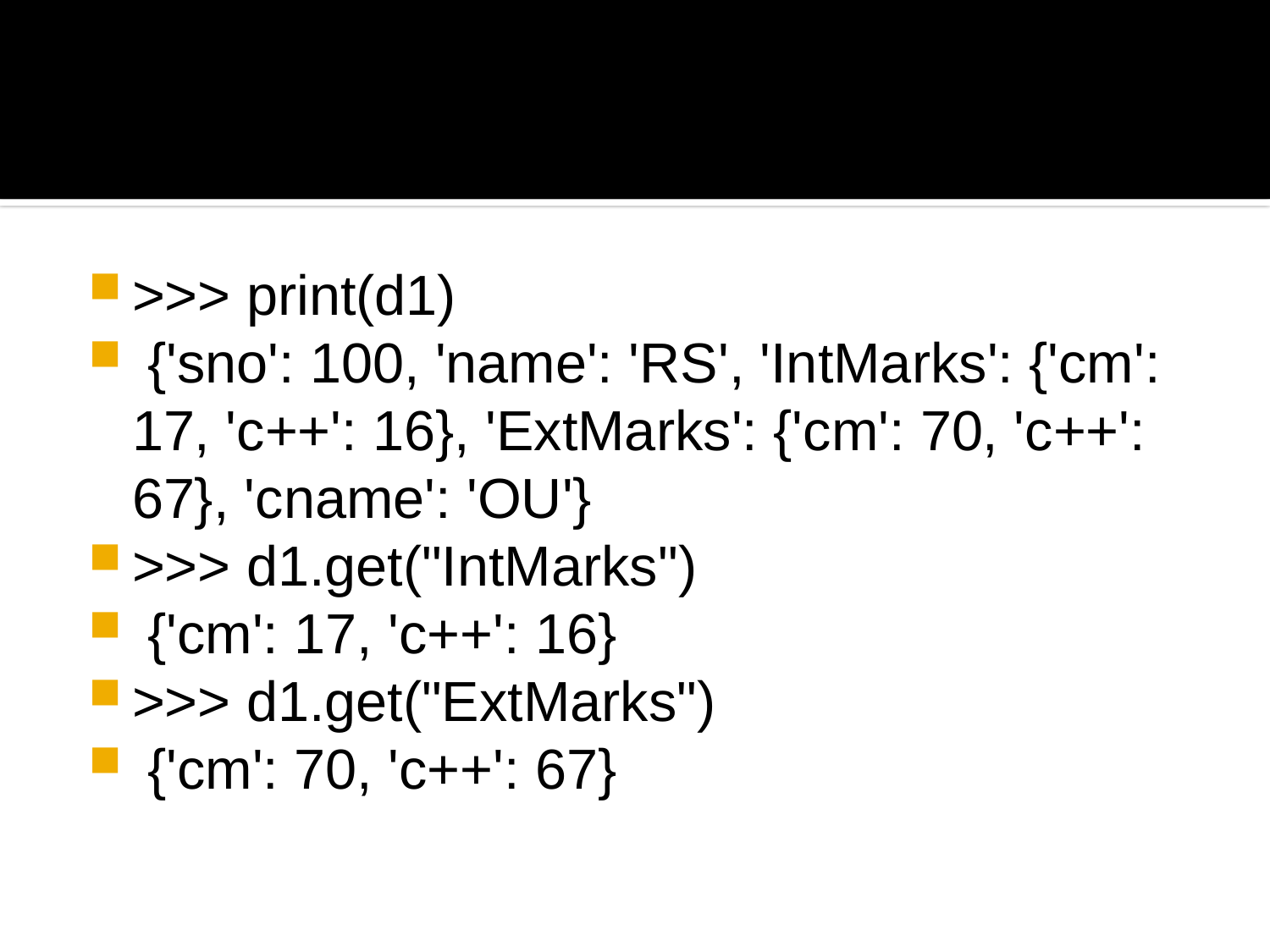

#
>>> print(d1)
 {'sno': 100, 'name': 'RS', 'IntMarks': {'cm': 17, 'c++': 16}, 'ExtMarks': {'cm': 70, 'c++': 67}, 'cname': 'OU'}
>>> d1.get("IntMarks")
 {'cm': 17, 'c++': 16}
>>> d1.get("ExtMarks")
 {'cm': 70, 'c++': 67}